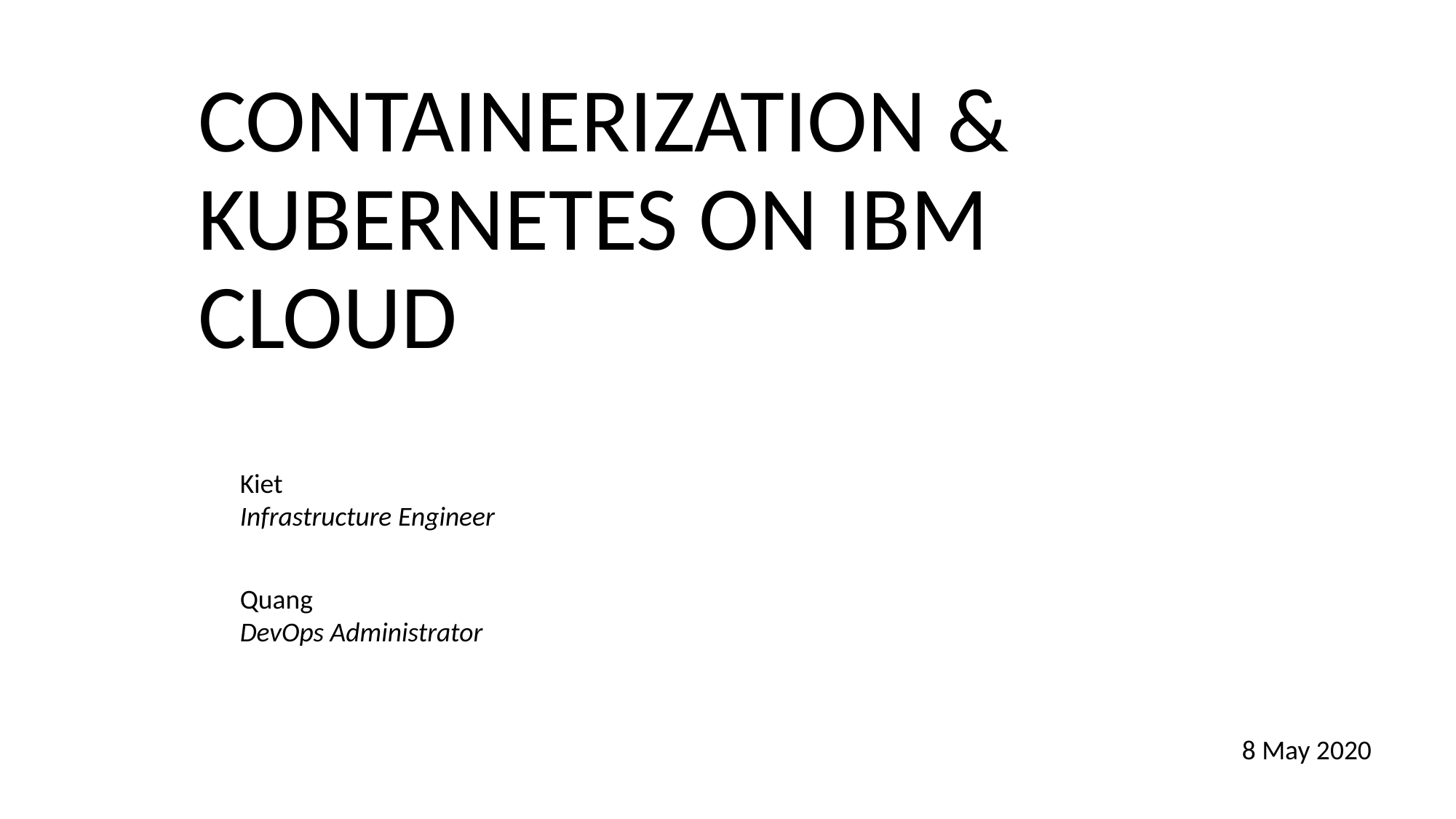

# CONTAINERIZATION & KUBERNETES ON IBM CLOUD
Kiet
Infrastructure Engineer
Quang
DevOps Administrator
8 May 2020